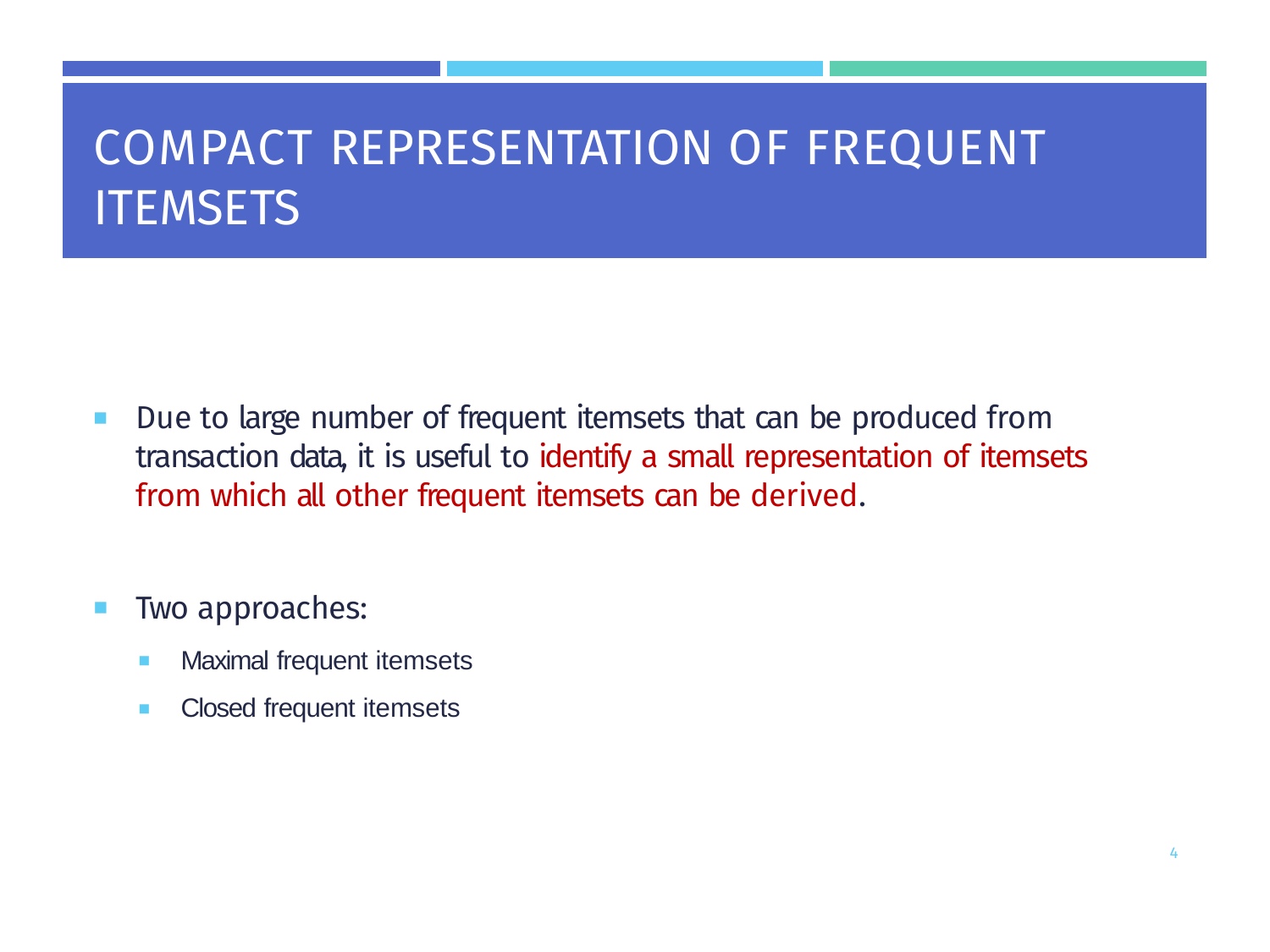

|  |  |  |
| --- | --- | --- |
| COMPACT REPRESENTATION OF FREQUENT ITEMSETS |  |  |
Due to large number of frequent itemsets that can be produced from transaction data, it is useful to identify a small representation of itemsets from which all other frequent itemsets can be derived.

Two approaches:
Maximal frequent itemsets
Closed frequent itemsets
4